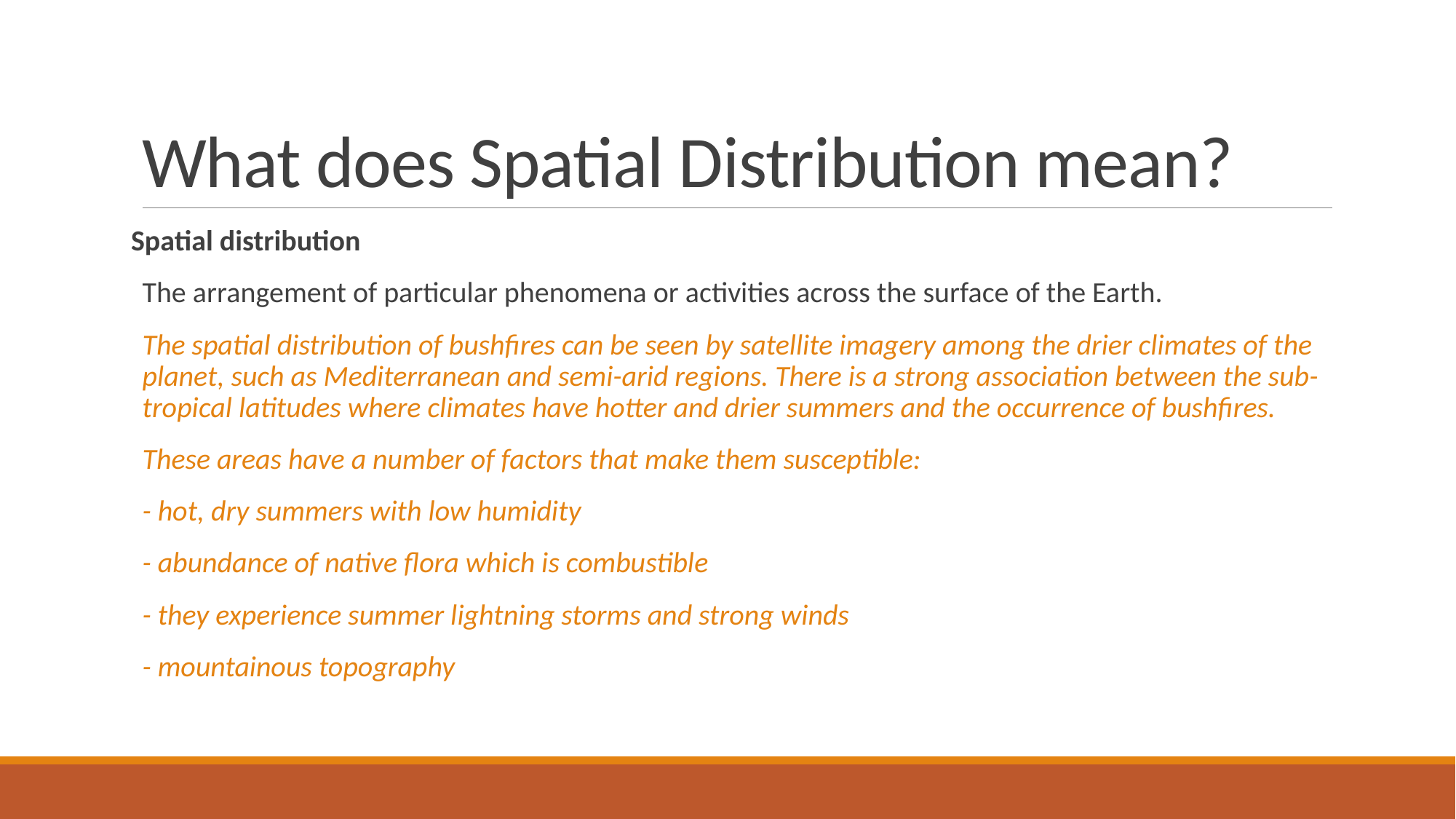

# What does Spatial Distribution mean?
Spatial distribution
The arrangement of particular phenomena or activities across the surface of the Earth.
The spatial distribution of bushfires can be seen by satellite imagery among the drier climates of the planet, such as Mediterranean and semi-arid regions. There is a strong association between the sub-tropical latitudes where climates have hotter and drier summers and the occurrence of bushfires.
These areas have a number of factors that make them susceptible:
- hot, dry summers with low humidity
- abundance of native flora which is combustible
- they experience summer lightning storms and strong winds
- mountainous topography